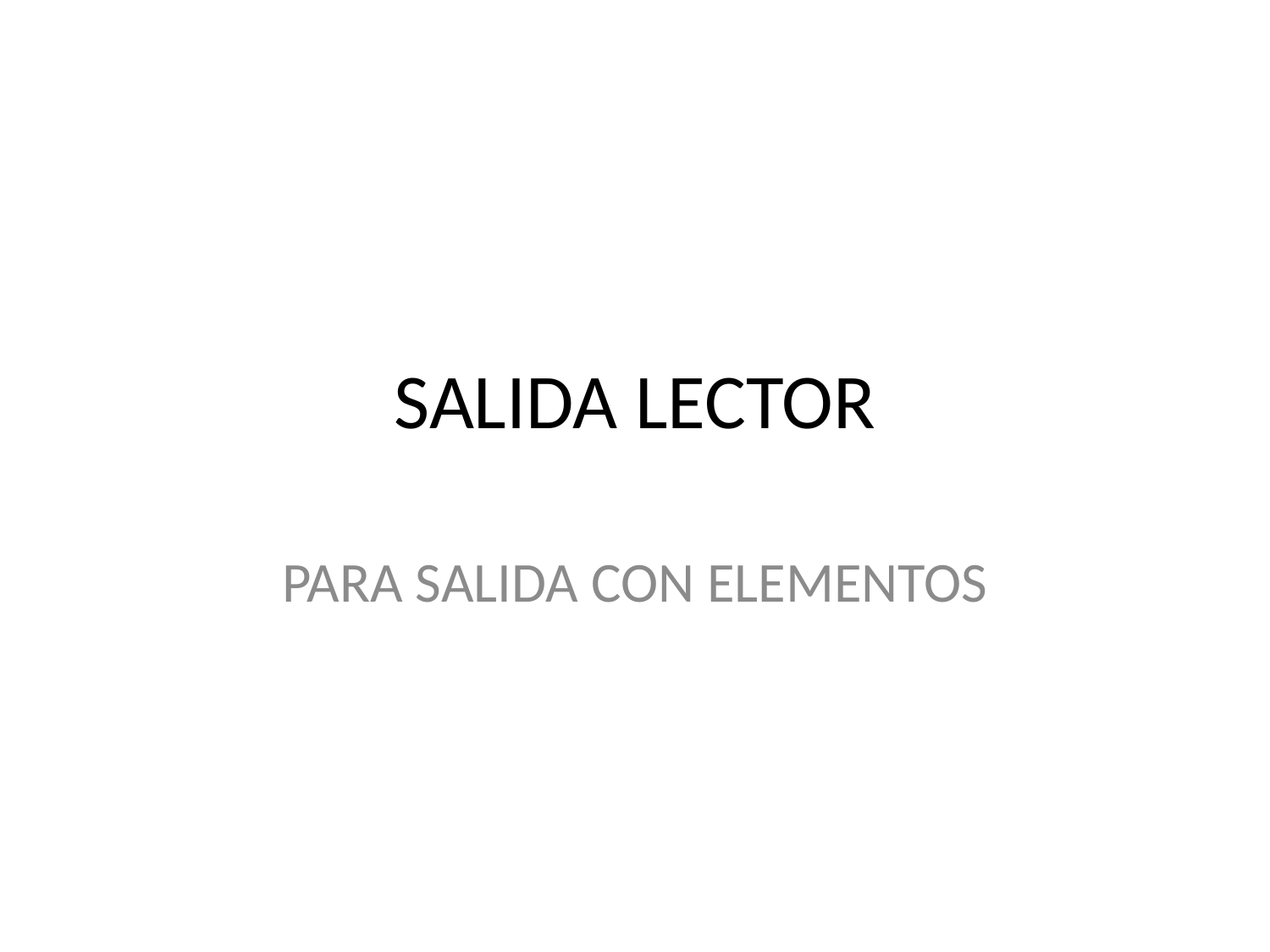

# SALIDA LECTOR
PARA SALIDA CON ELEMENTOS